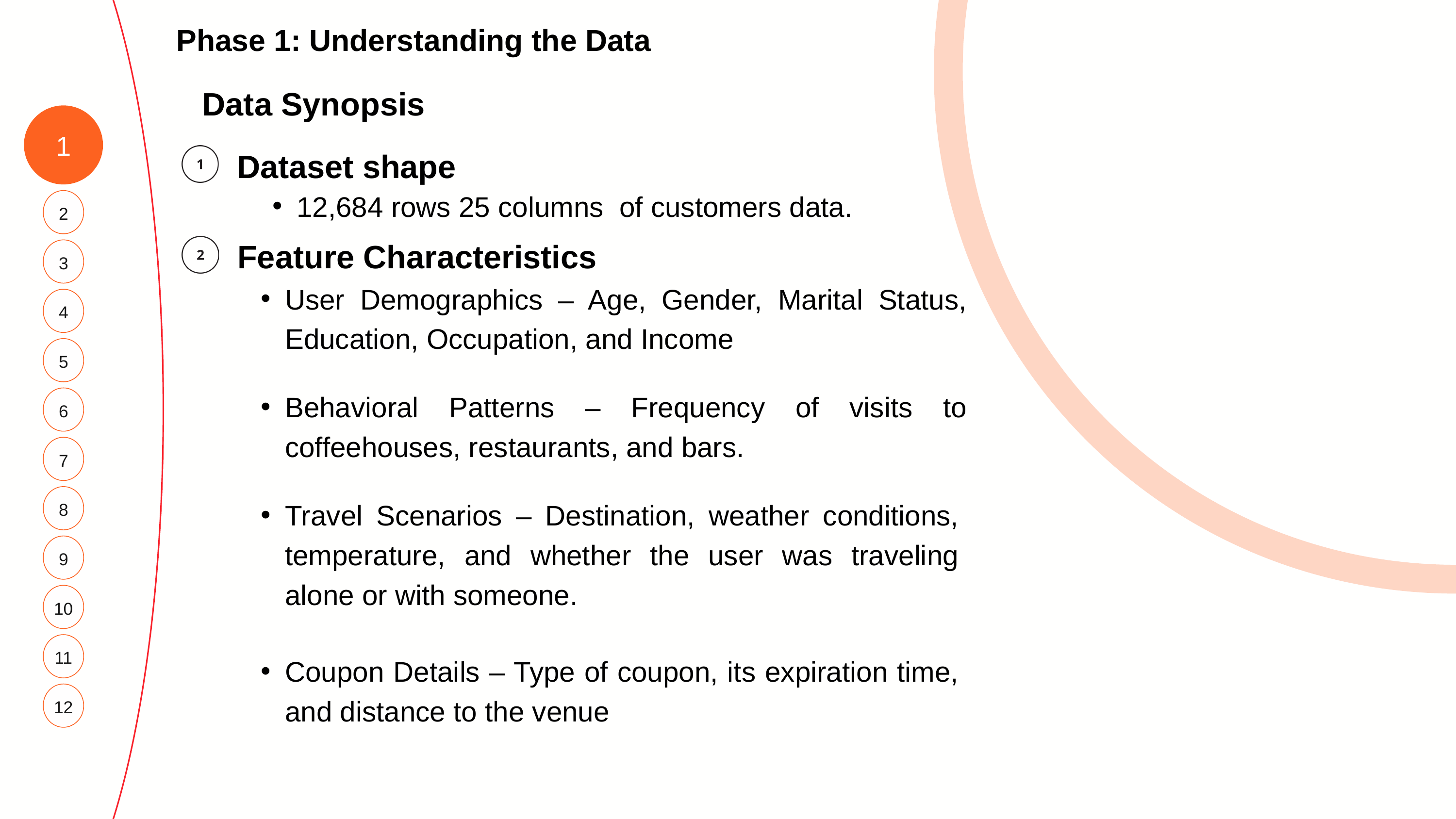

Phase 1: Understanding the Data
Data Synopsis

1
Dataset shape

12,684 rows 25 columns  of customers data.

2
Feature Characteristics

3
User Demographics – Age, Gender, Marital Status, Education, Occupation, and Income

4

5
Behavioral Patterns – Frequency of visits to coffeehouses, restaurants, and bars.

6

7

8
Travel Scenarios – Destination, weather conditions, temperature, and whether the user was traveling alone or with someone.

9

10

11
Coupon Details – Type of coupon, its expiration time, and distance to the venue

12